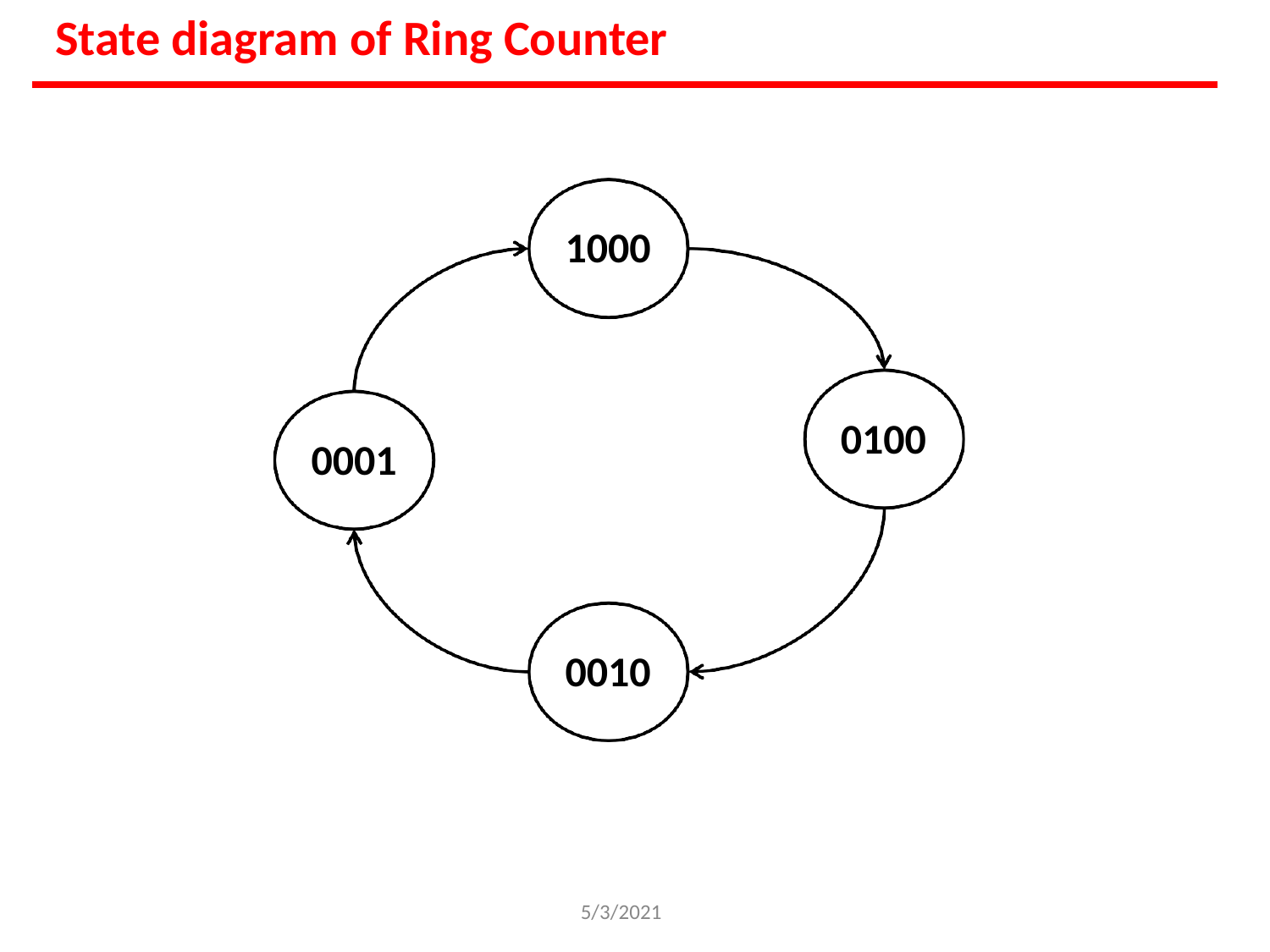

# State diagram of Ring Counter

1000
0100
0001
0010
5/3/2021